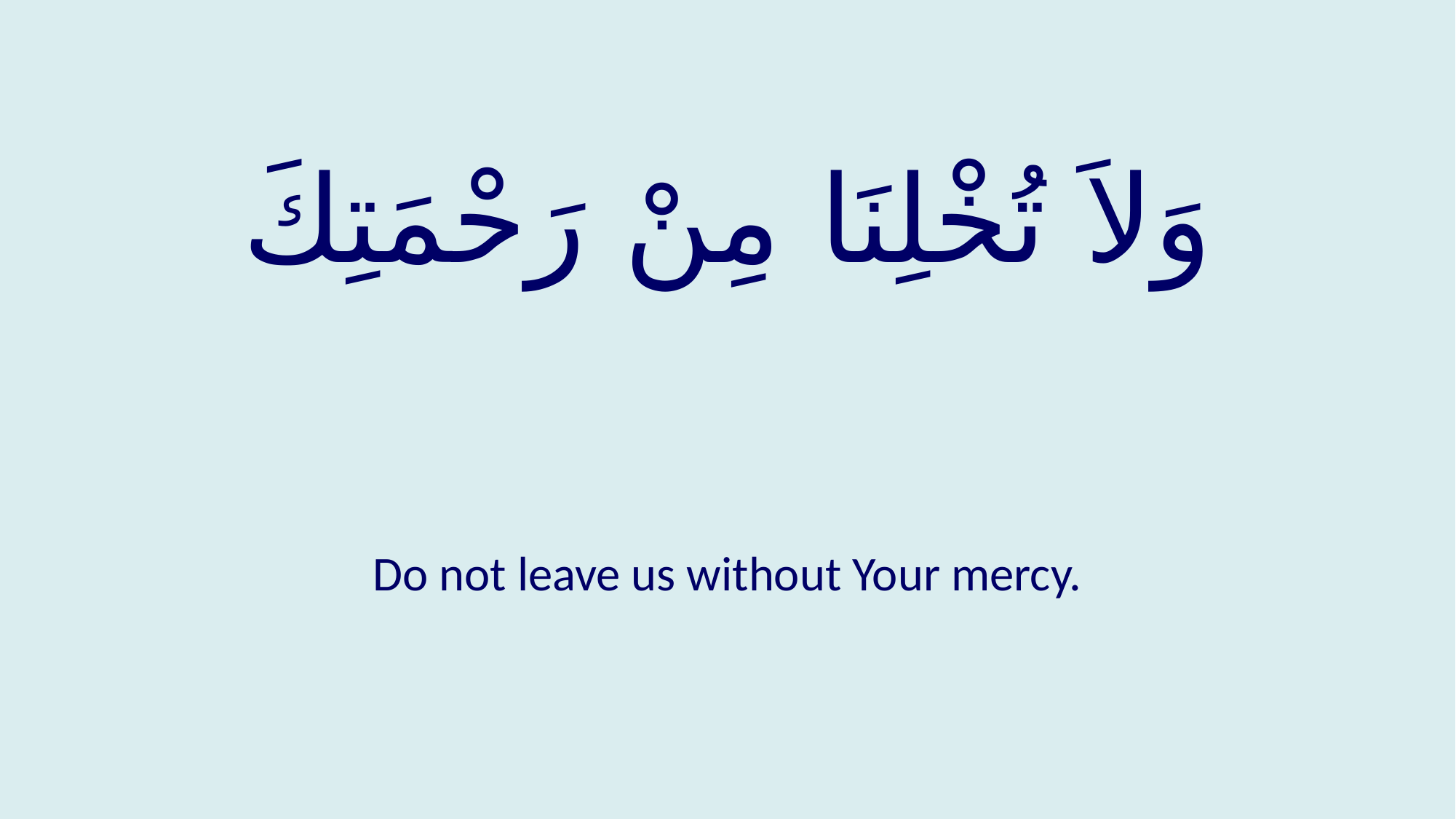

# وَلاَ تُخْلِنَا مِنْ رَحْمَتِكَ
Do not leave us without Your mercy.